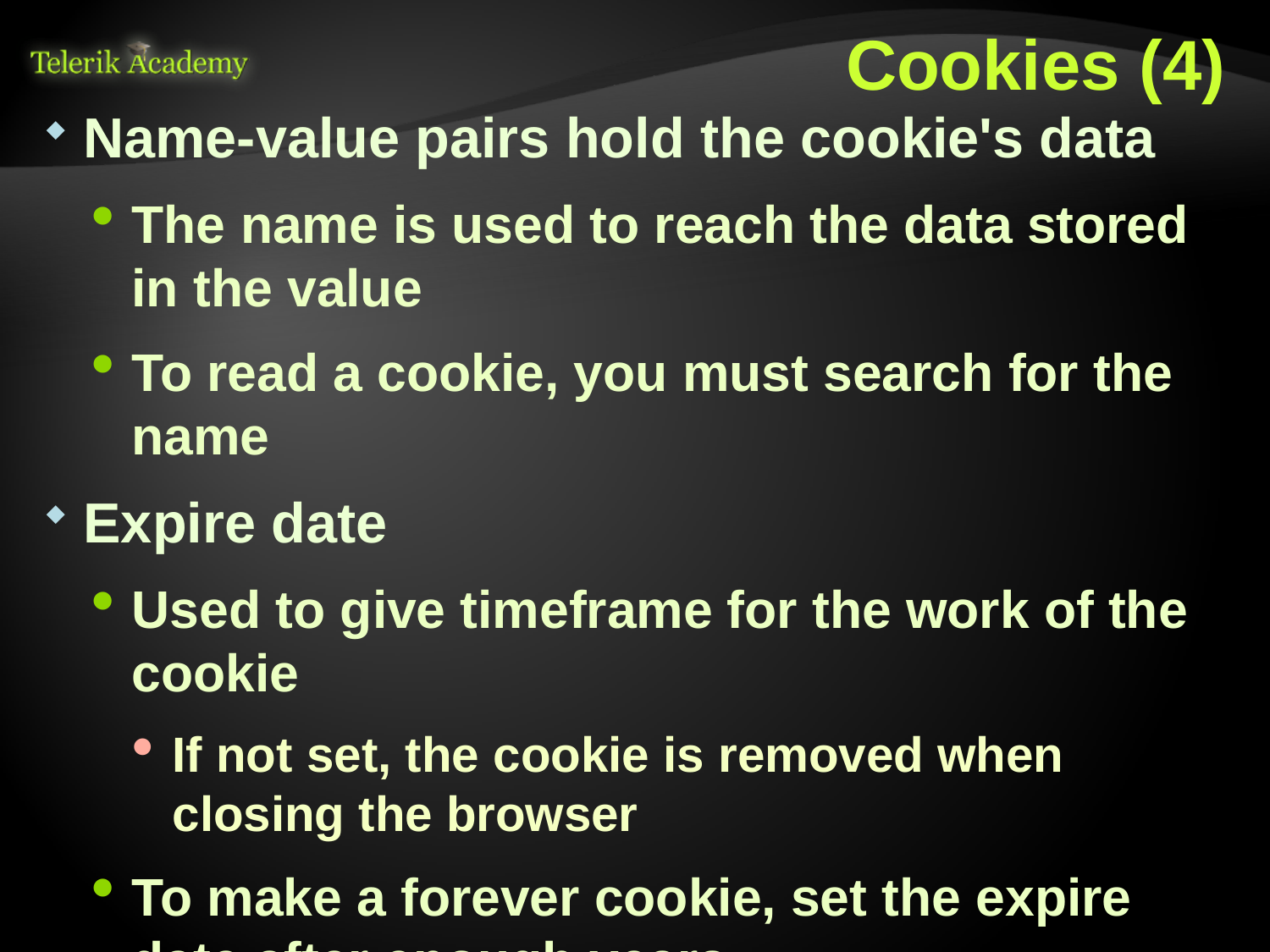

# Cookies (4)
Name-value pairs hold the cookie's data
The name is used to reach the data stored in the value
To read a cookie, you must search for the name
Expire date
Used to give timeframe for the work of the cookie
If not set, the cookie is removed when closing the browser
To make a forever cookie, set the expire date after enough years